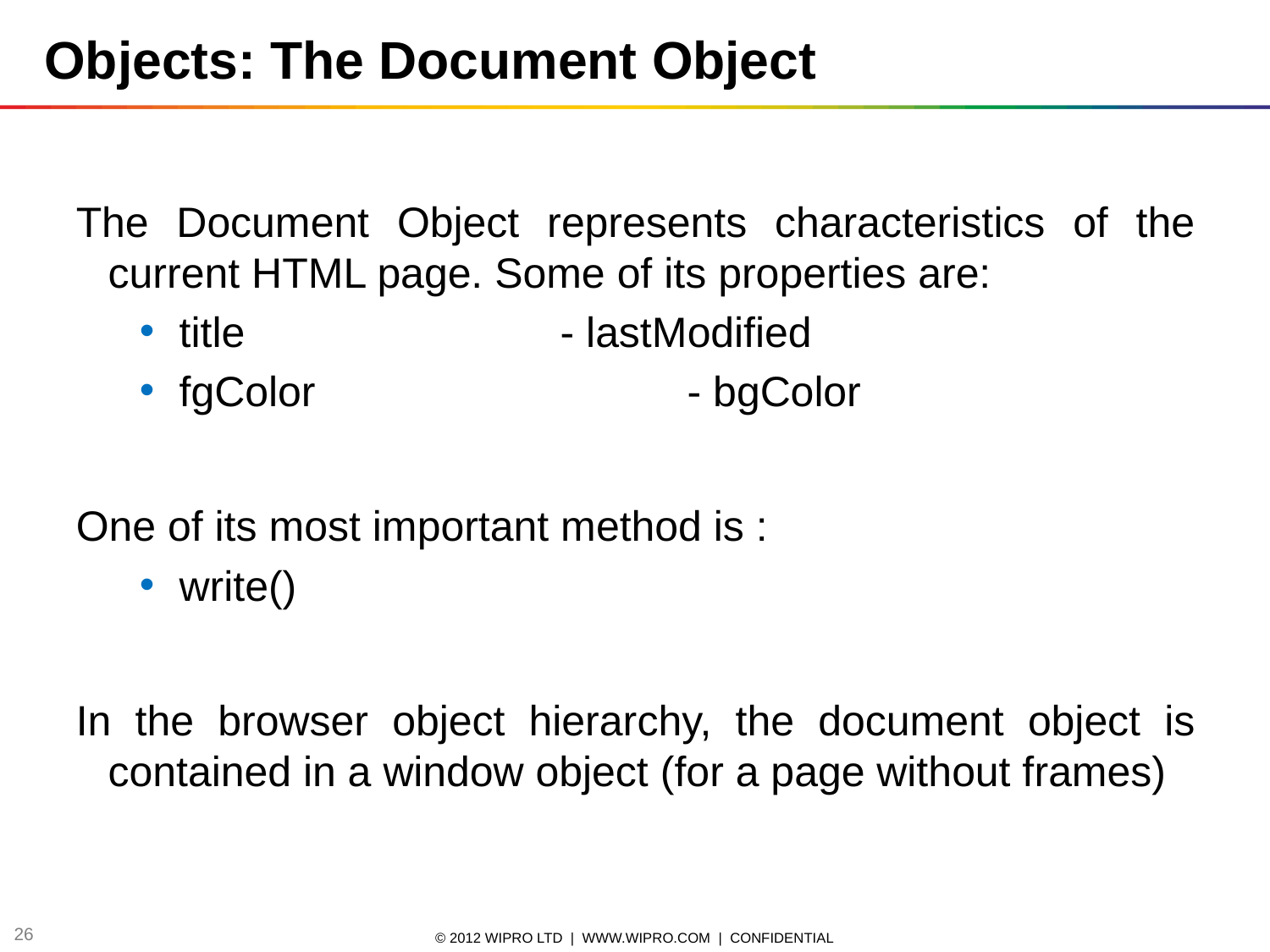

Objects: The Document Object
The Document Object represents characteristics of the current HTML page. Some of its properties are:
title			- lastModified
fgColor			- bgColor

One of its most important method is :
write()

In the browser object hierarchy, the document object is contained in a window object (for a page without frames)